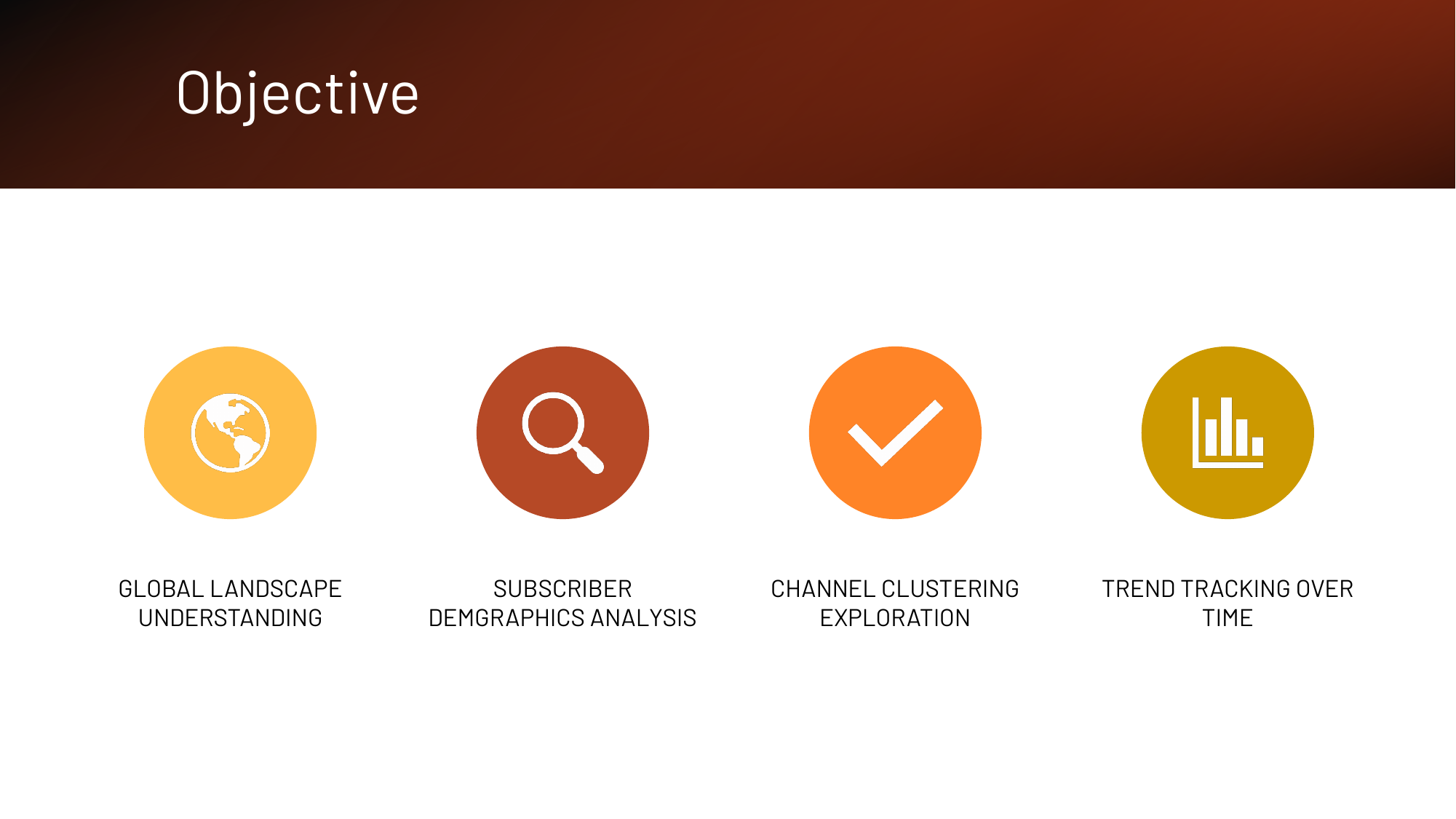

# Objective
Global Landscape Understanding
Subscriber Demgraphics Analysis
Channel Clustering Exploration
Trend Tracking Over Time